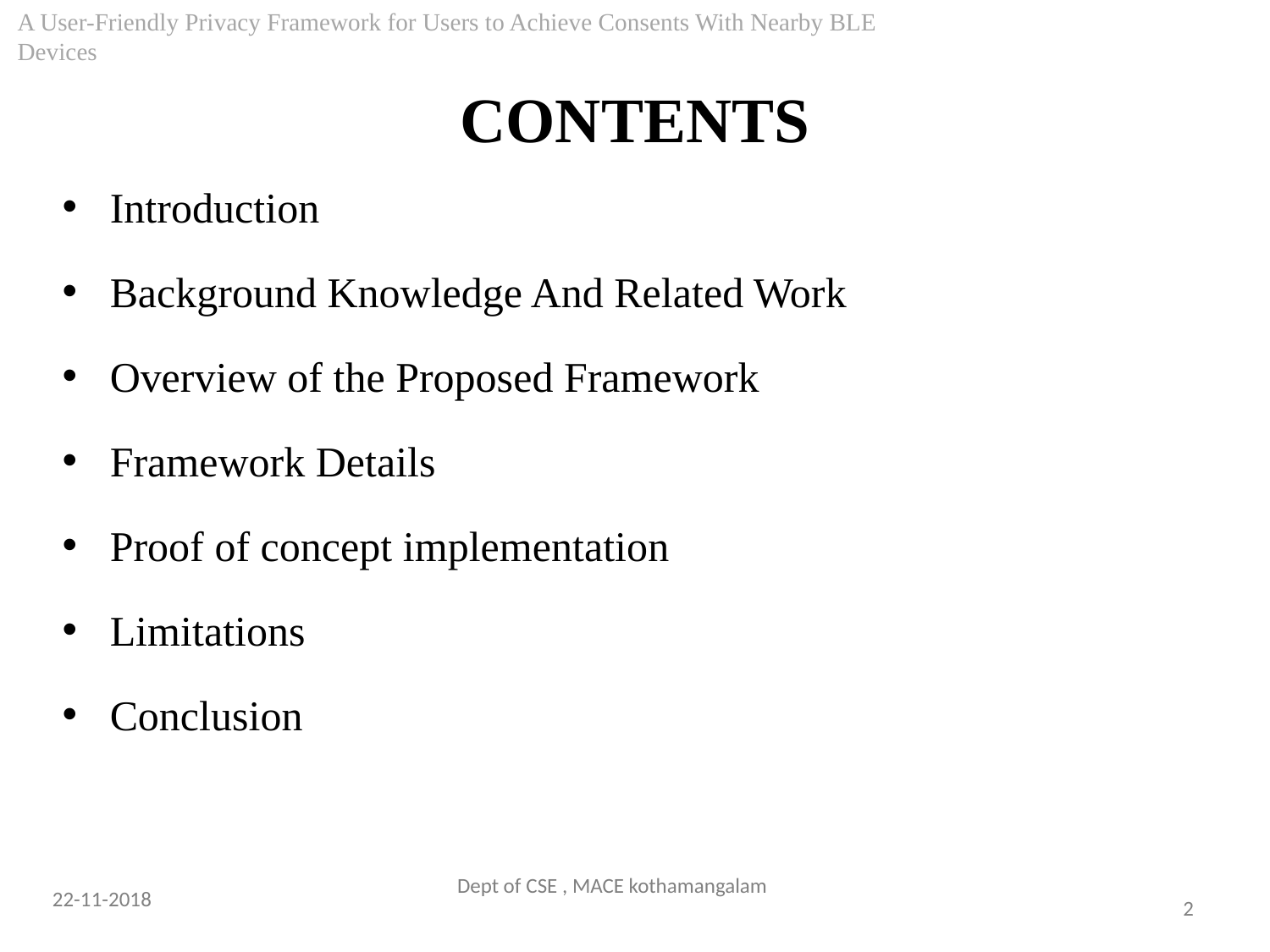

A User-Friendly Privacy Framework for Users to Achieve Consents With Nearby BLE Devices
# CONTENTS
Introduction
Background Knowledge And Related Work
Overview of the Proposed Framework
Framework Details
Proof of concept implementation
Limitations
Conclusion

22-11-2018
Dept of CSE , MACE kothamangalam
2